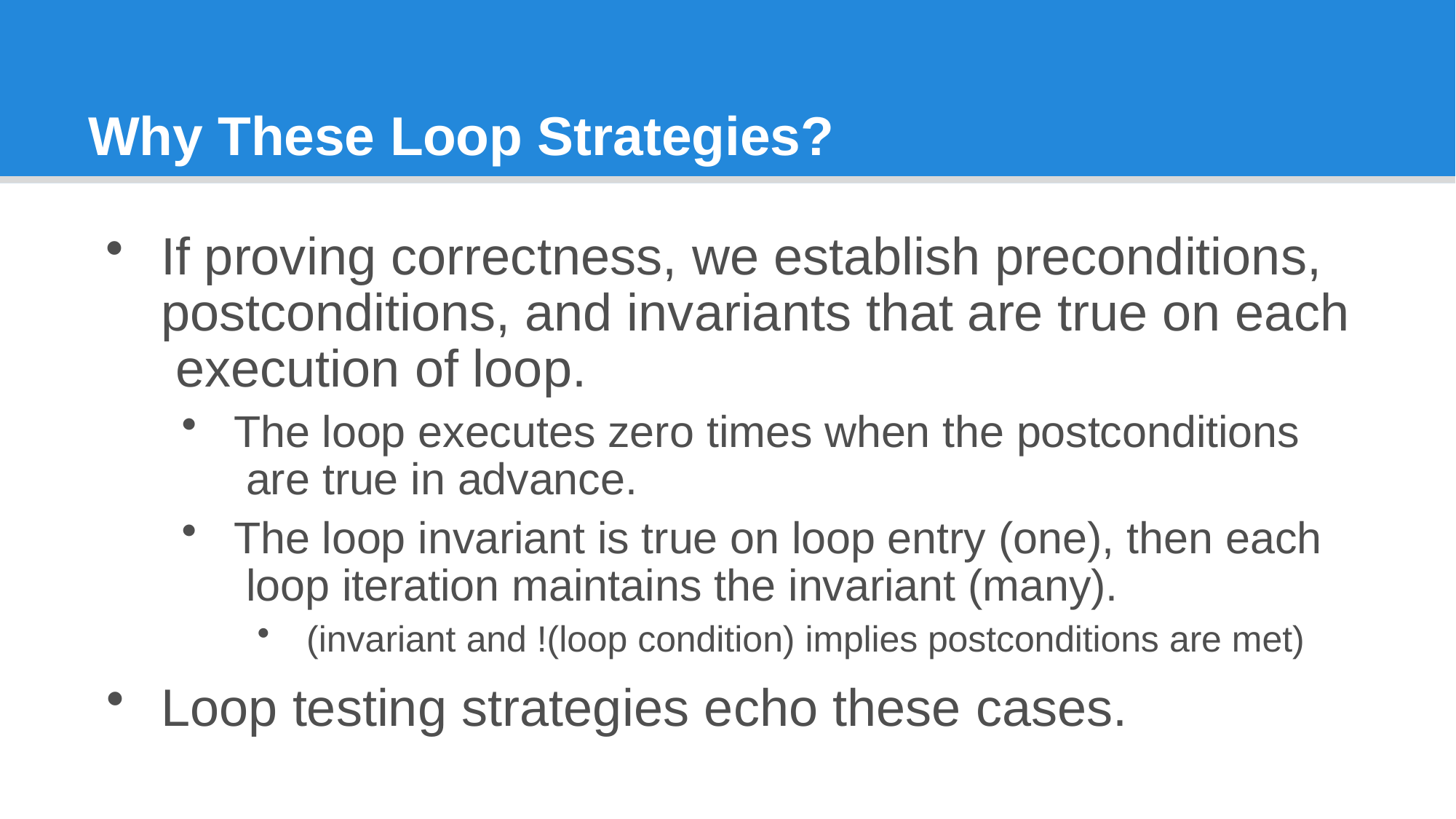

# Why These Loop Strategies?
If proving correctness, we establish preconditions,  postconditions, and invariants that are true on each  execution of loop.
The loop executes zero times when the postconditions  are true in advance.
The loop invariant is true on loop entry (one), then each  loop iteration maintains the invariant (many).
(invariant and !(loop condition) implies postconditions are met)
Loop testing strategies echo these cases.
45